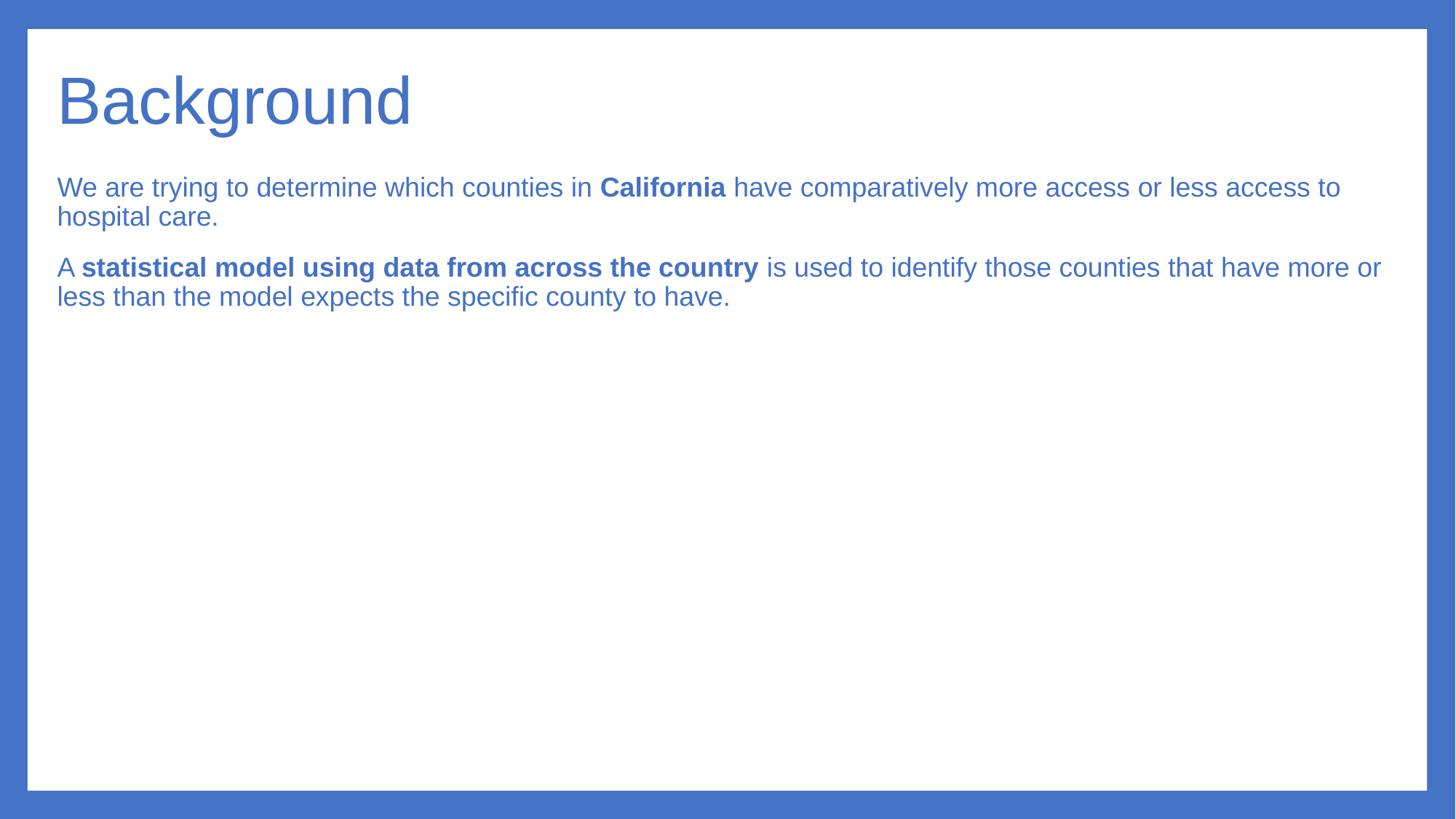

# Background
We are trying to determine which counties in California have comparatively more access or less access to hospital care.
A statistical model using data from across the country is used to identify those counties that have more or less than the model expects the specific county to have.